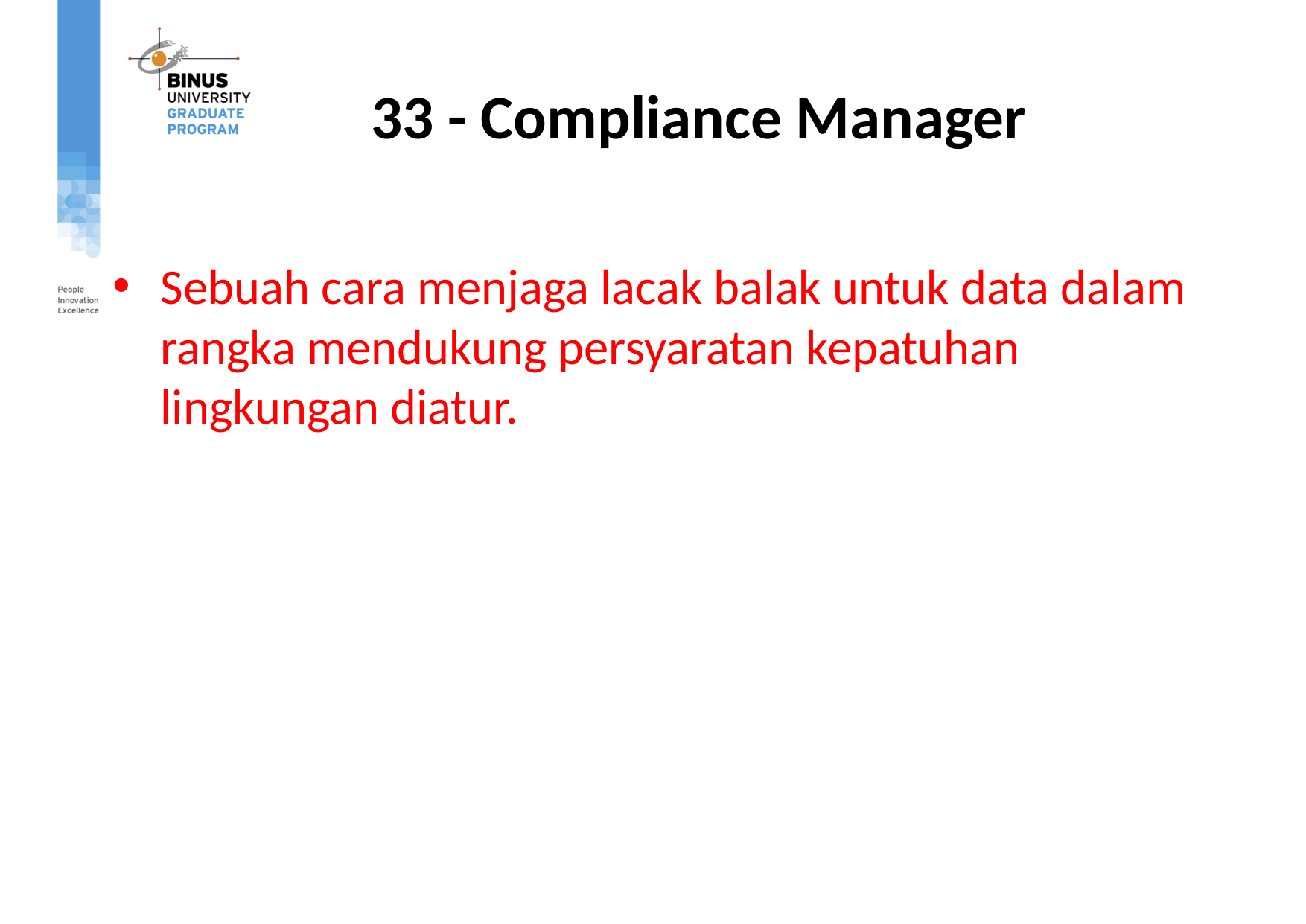

# 33 - Compliance Manager
Sebuah cara menjaga lacak balak untuk data dalam rangka mendukung persyaratan kepatuhan lingkungan diatur.